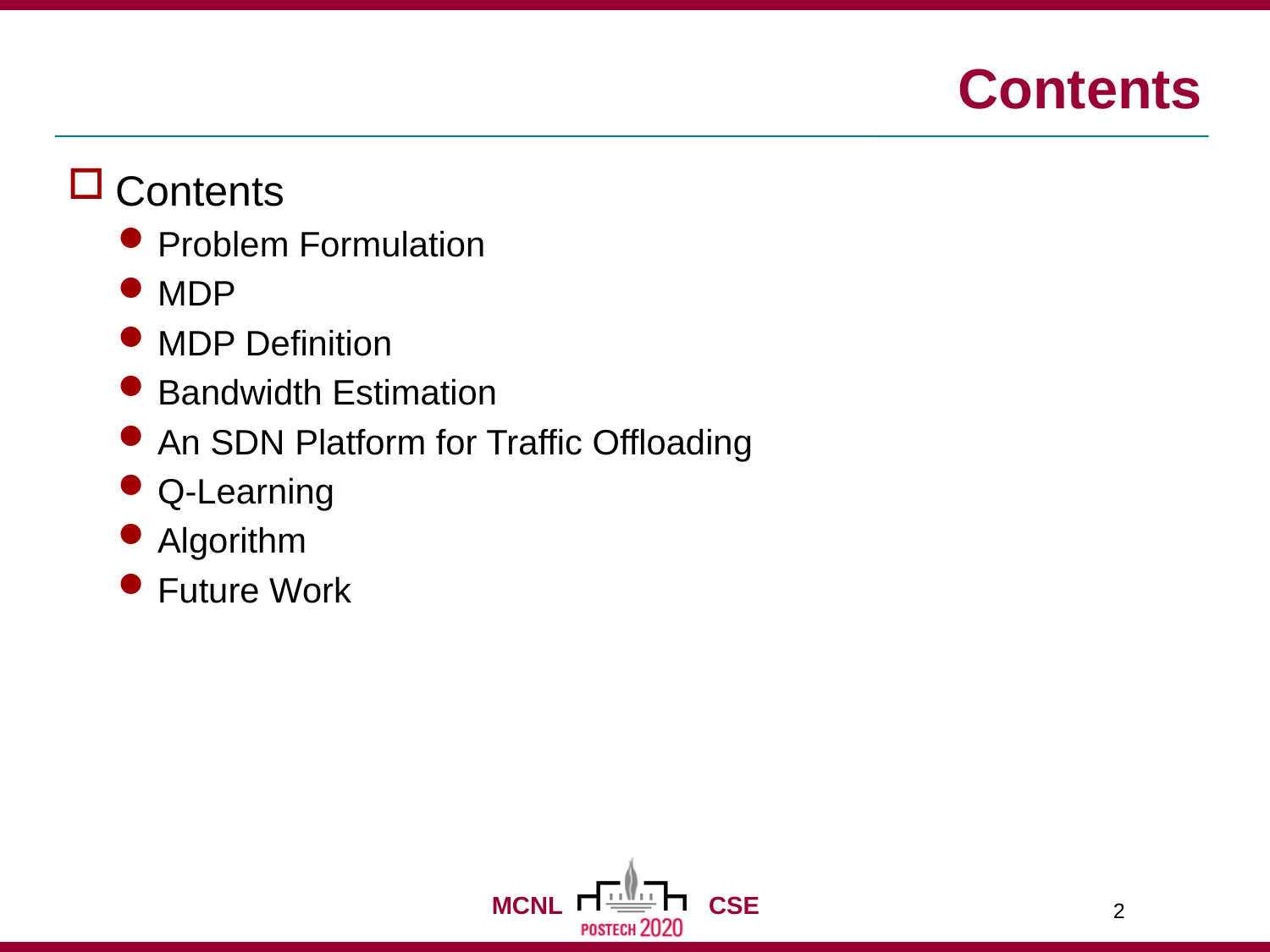

# Contents
Contents
Problem Formulation
MDP
MDP Definition
Bandwidth Estimation
An SDN Platform for Traffic Offloading
Q-Learning
Algorithm
Future Work

2